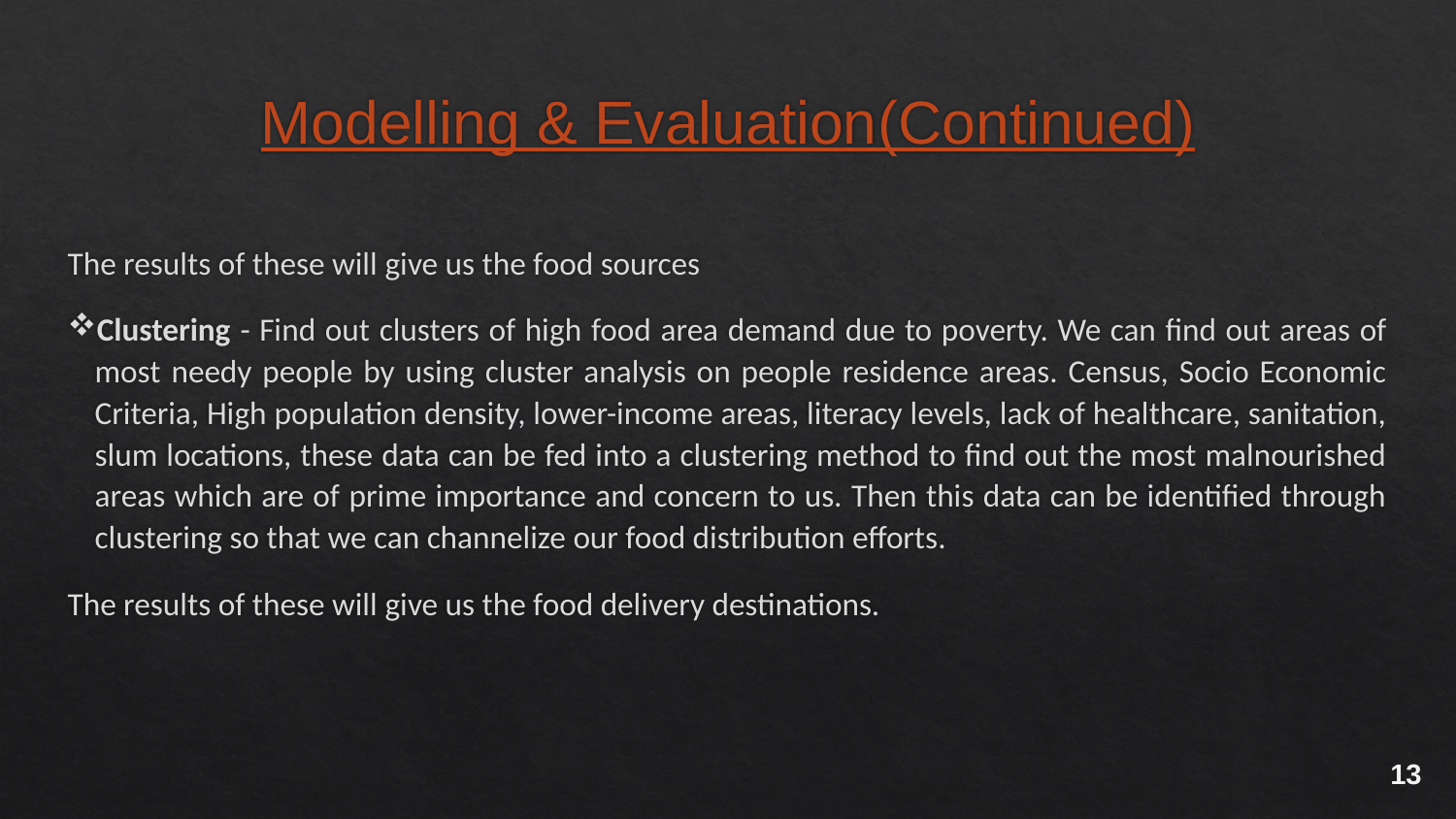

# Modelling & Evaluation(Continued)

The results of these will give us the food sources
Clustering - Find out clusters of high food area demand due to poverty. We can find out areas of most needy people by using cluster analysis on people residence areas. Census, Socio Economic Criteria, High population density, lower-income areas, literacy levels, lack of healthcare, sanitation, slum locations, these data can be fed into a clustering method to find out the most malnourished areas which are of prime importance and concern to us. Then this data can be identified through clustering so that we can channelize our food distribution efforts.
The results of these will give us the food delivery destinations.

13